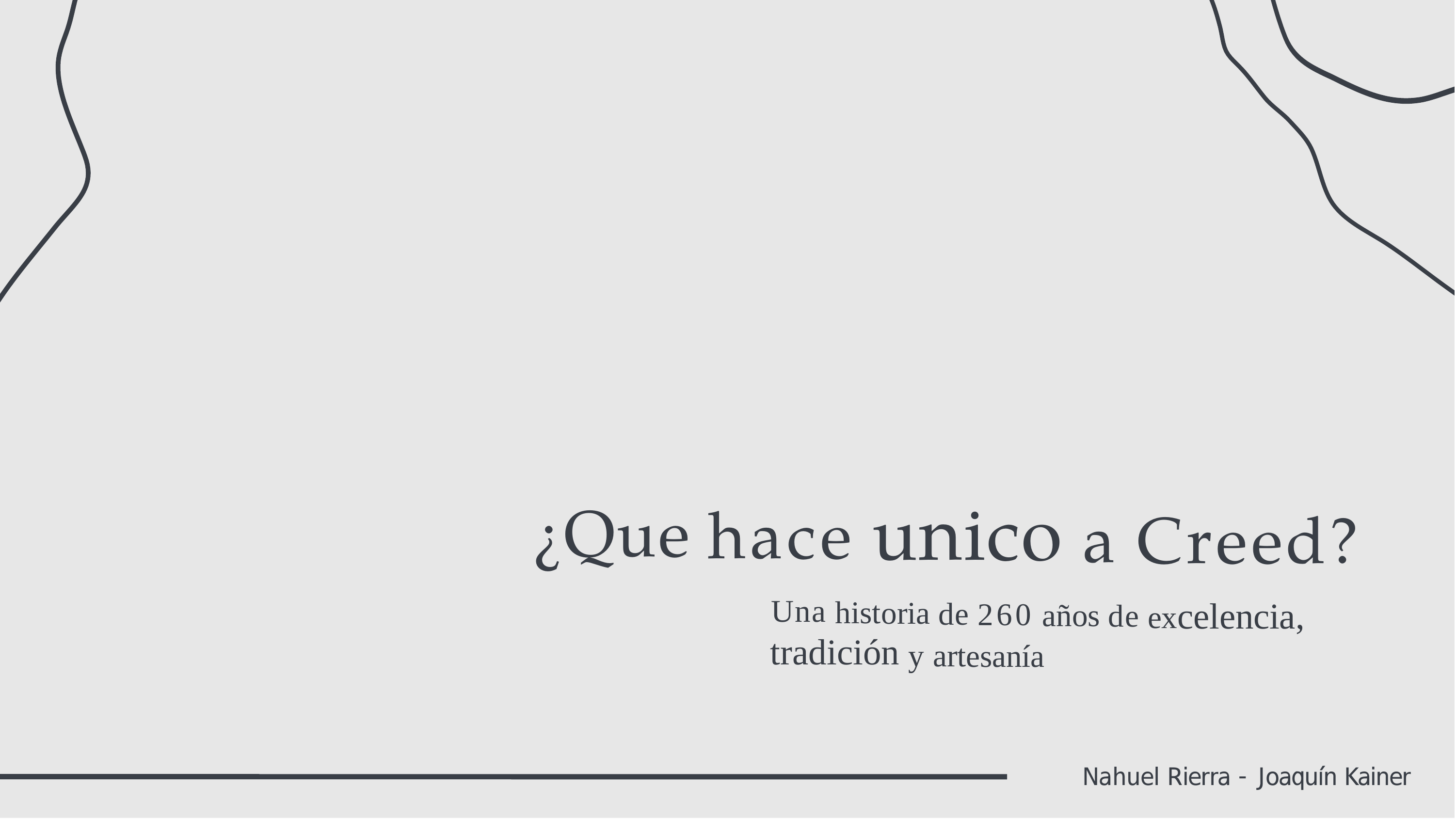

¿Que hace unico a Creed?
Una historia de 260 años de excelencia, tradición y artesanía
Nahuel Rierra - Joaquín Kainer